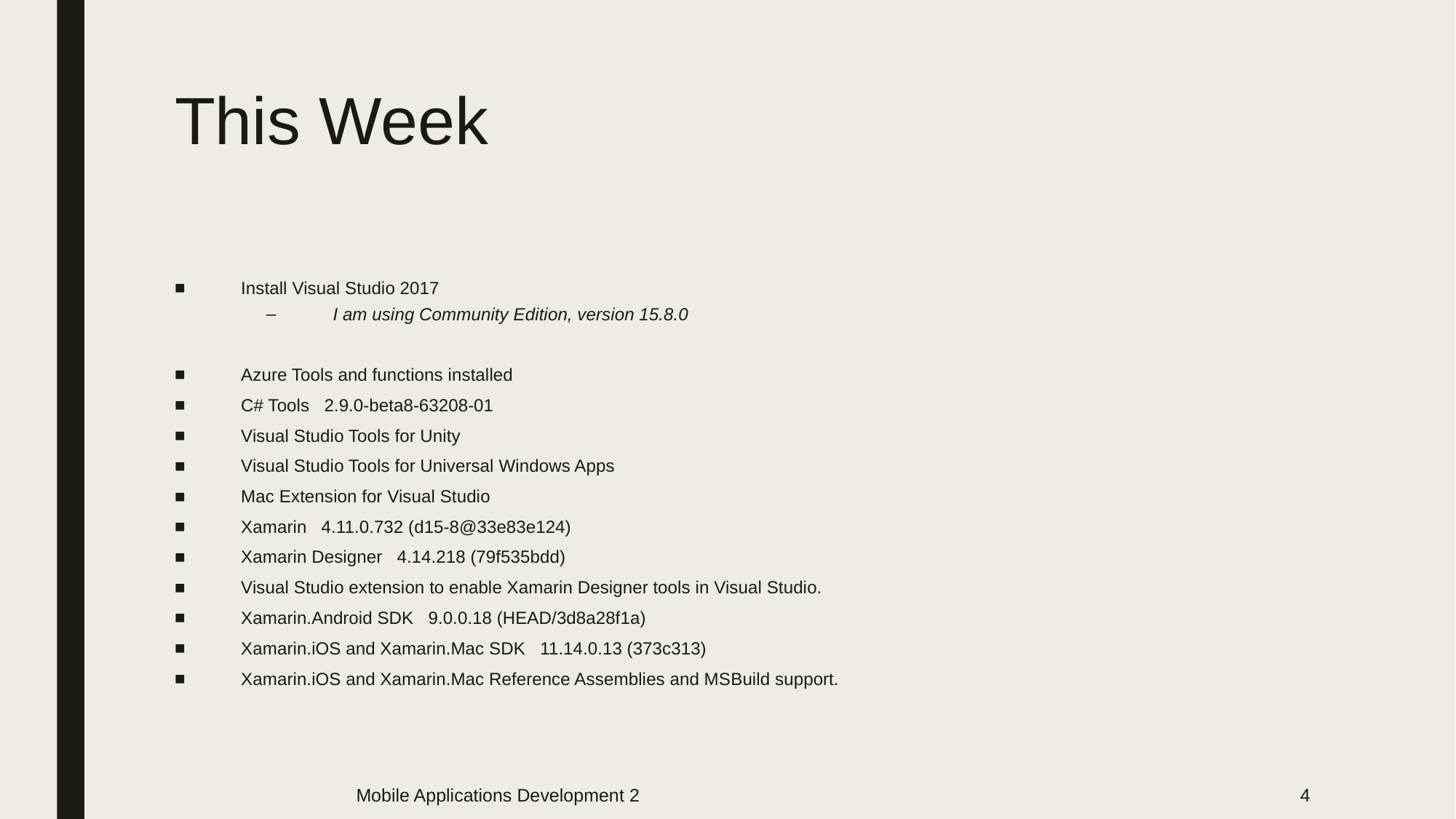

# This Week
Install Visual Studio 2017
I am using Community Edition, version 15.8.0

Azure Tools and functions installed
C# Tools   2.9.0-beta8-63208-01
Visual Studio Tools for Unity
Visual Studio Tools for Universal Windows Apps
Mac Extension for Visual Studio
Xamarin   4.11.0.732 (d15-8@33e83e124)
Xamarin Designer   4.14.218 (79f535bdd)
Visual Studio extension to enable Xamarin Designer tools in Visual Studio.
Xamarin.Android SDK   9.0.0.18 (HEAD/3d8a28f1a)
Xamarin.iOS and Xamarin.Mac SDK   11.14.0.13 (373c313)
Xamarin.iOS and Xamarin.Mac Reference Assemblies and MSBuild support.
Mobile Applications Development 2
4